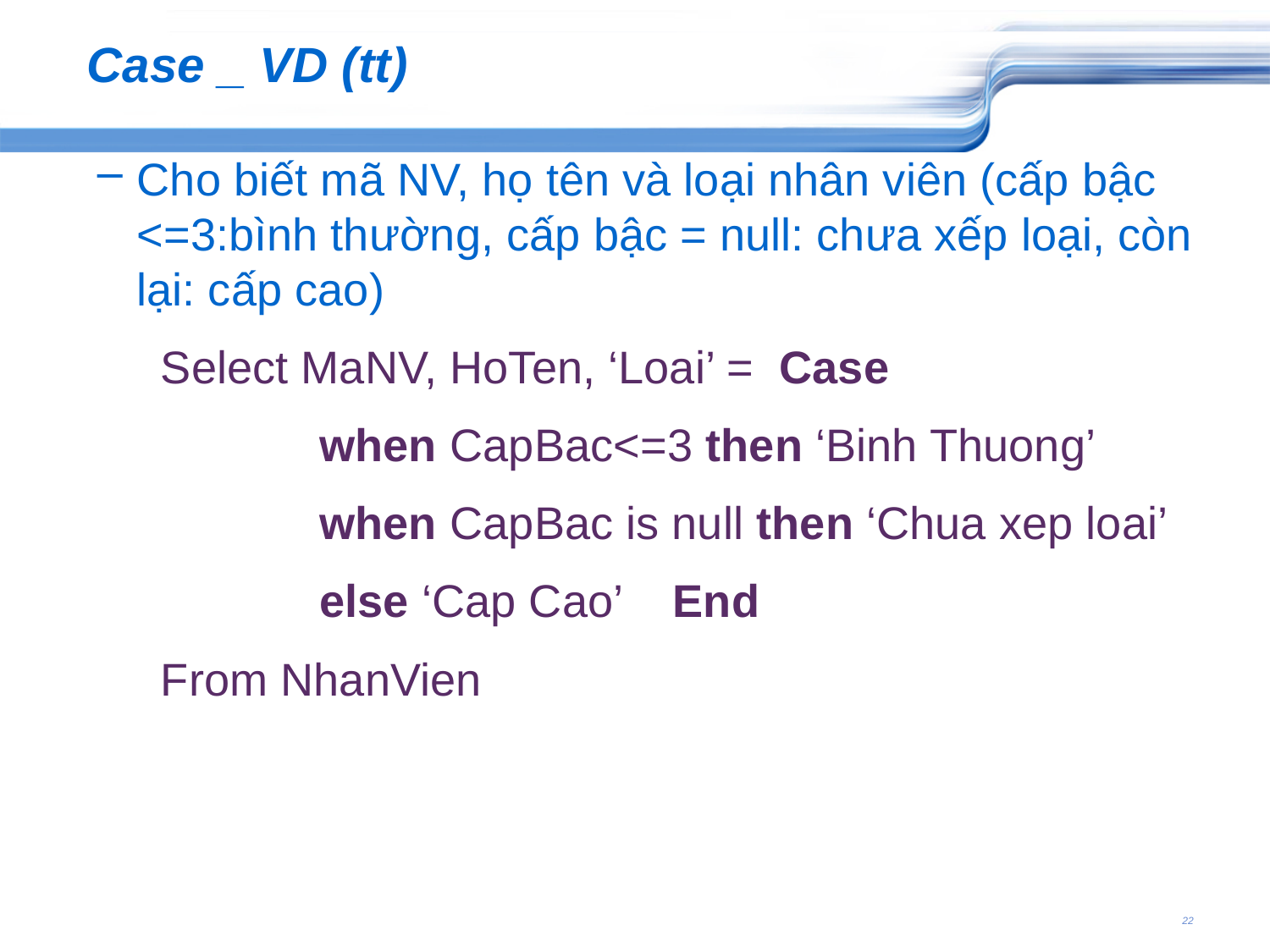

# Case _ VD (tt)
Cho biết mã NV, họ tên và loại nhân viên (cấp bậc <=3:bình thường, cấp bậc = null: chưa xếp loại, còn lại: cấp cao)
Select MaNV, HoTen, ‘Loai’ =  Case
	 	when CapBac<=3 then ‘Binh Thuong’
		when CapBac is null then ‘Chua xep loai’
		else ‘Cap Cao’    End
From NhanVien

22